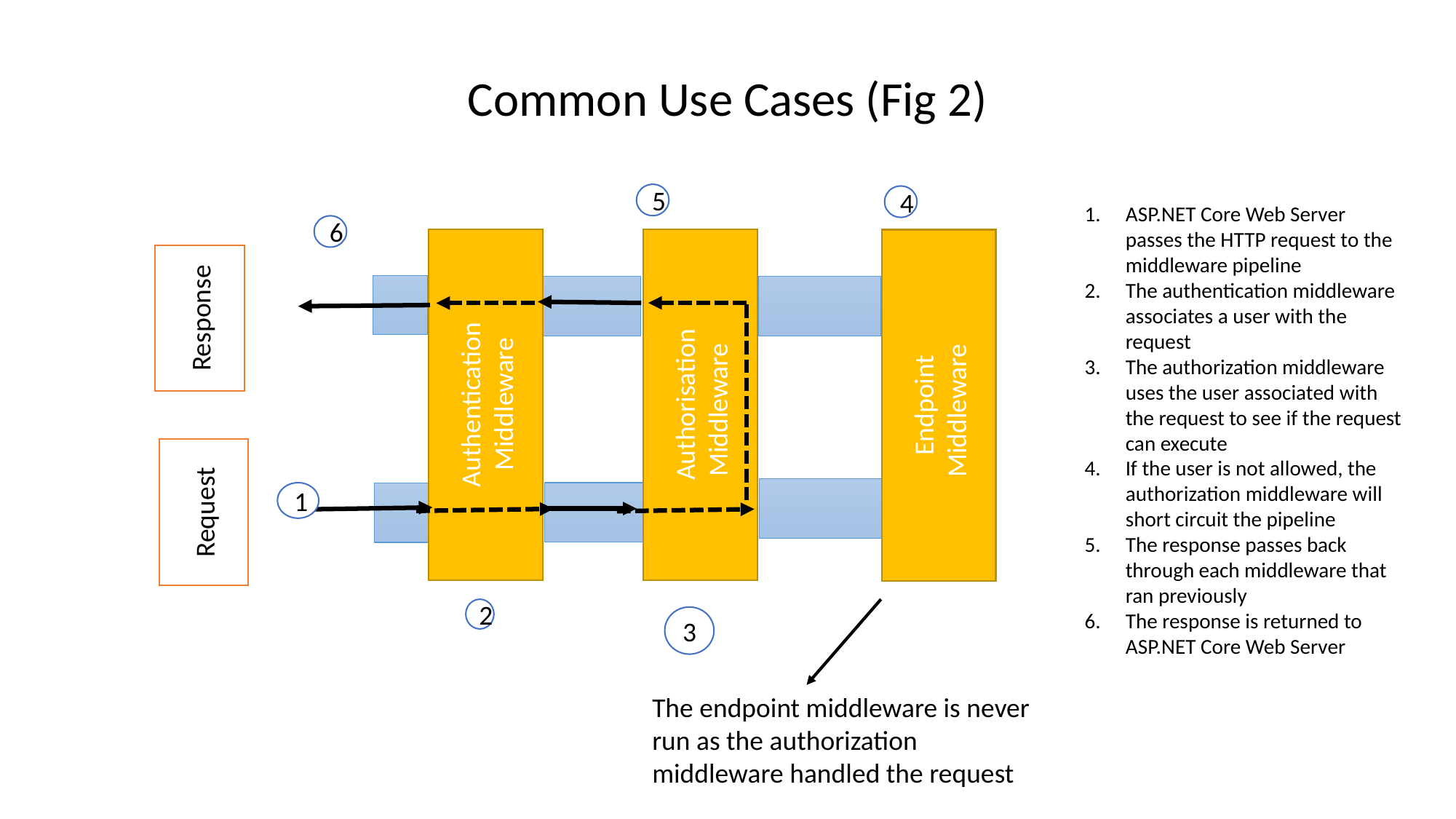

# Common Use Cases (Fig 2)
5
4
ASP.NET Core Web Server passes the HTTP request to the middleware pipeline
The authentication middleware associates a user with the request
The authorization middleware uses the user associated with the request to see if the request can execute
If the user is not allowed, the authorization middleware will short circuit the pipeline
The response passes back through each middleware that ran previously
The response is returned to ASP.NET Core Web Server

6
Response

Authorisation
      Middleware
Authentication
       Middleware
Endpoint
      Middleware
Request

1

2
3
The endpoint middleware is never run as the authorization middleware handled the request